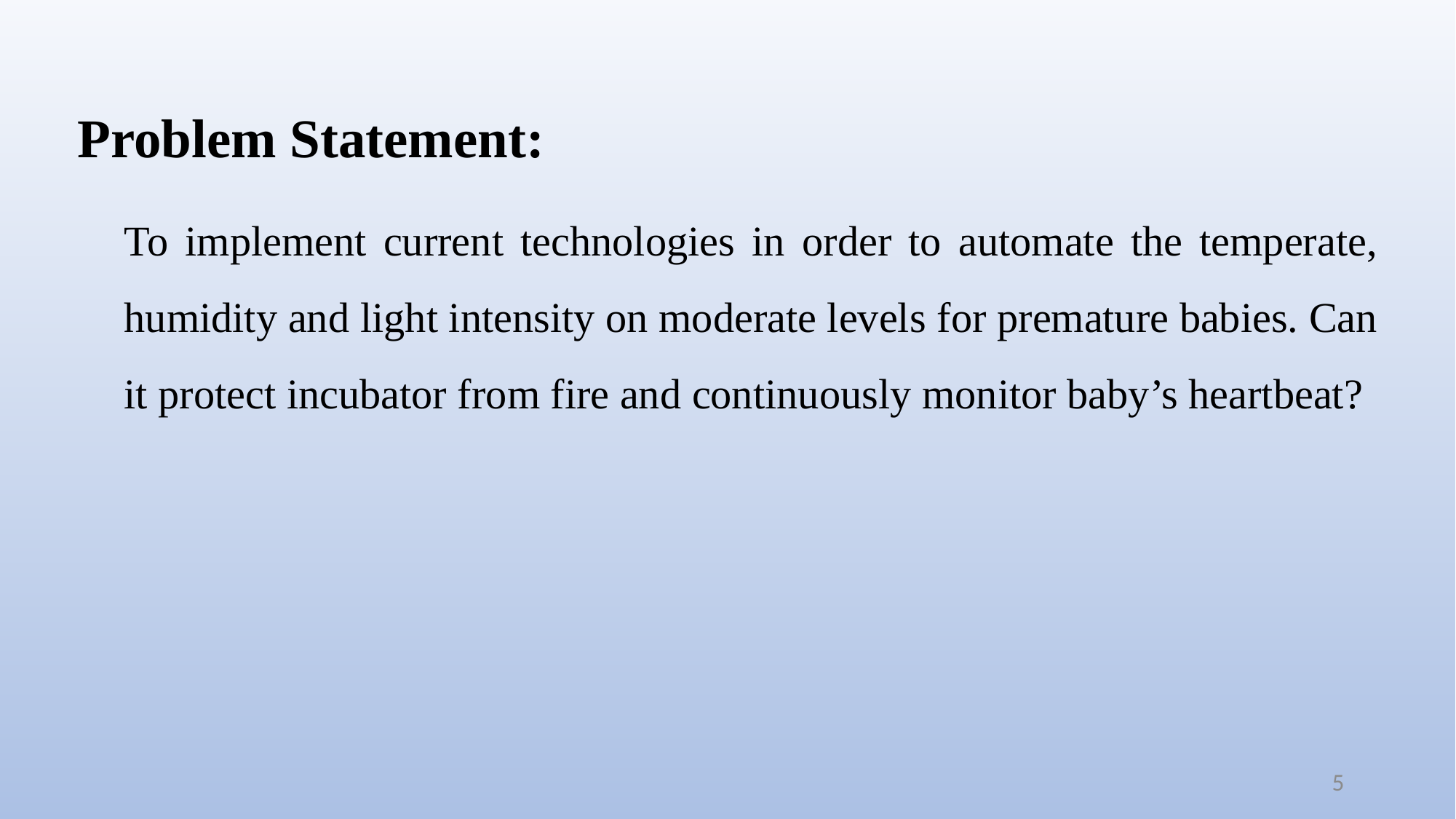

#
Problem Statement:

To implement current technologies in order to automate the temperate, humidity and light intensity on moderate levels for premature babies. Can it protect incubator from fire and continuously monitor baby’s heartbeat?
5